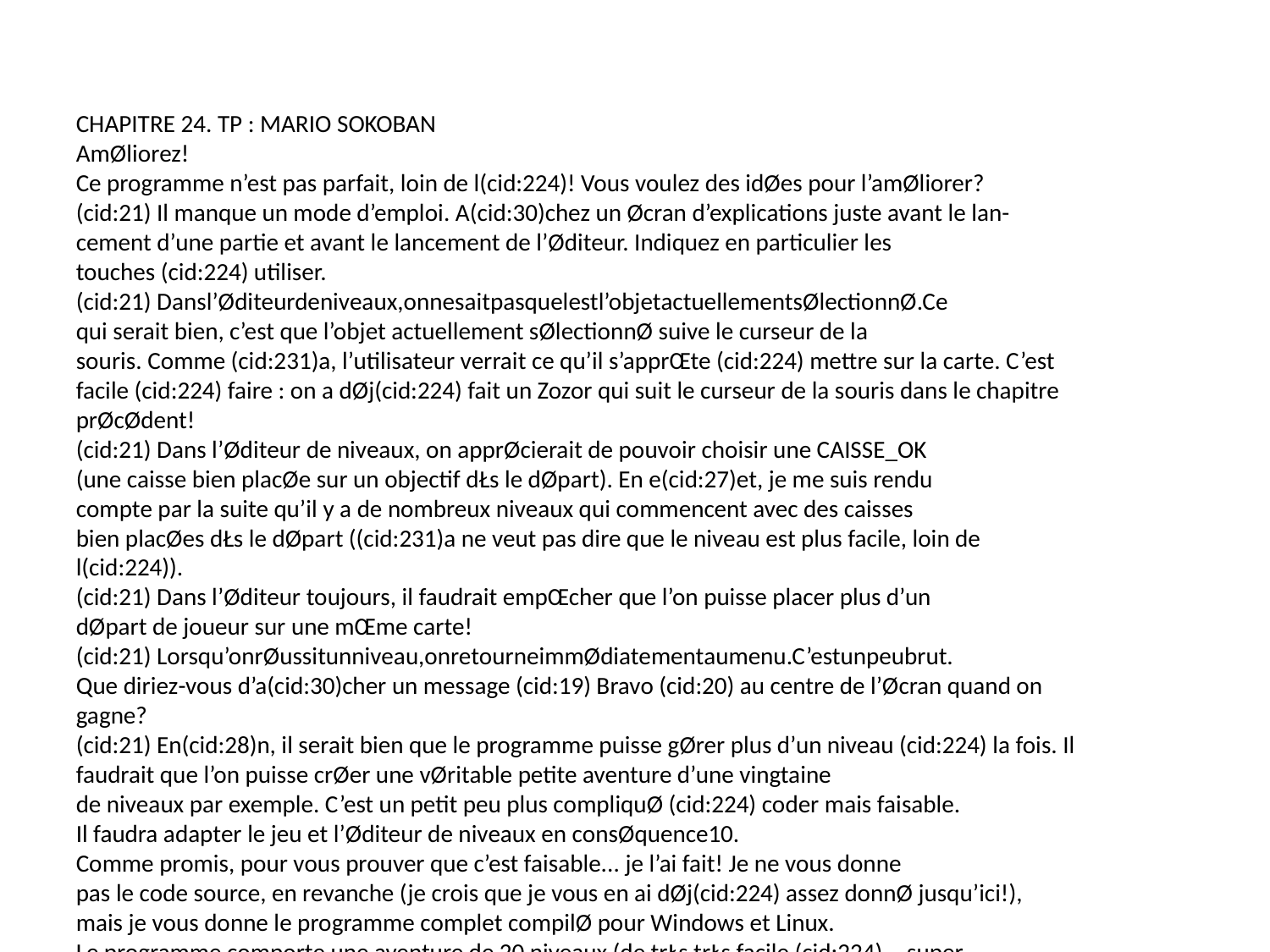

CHAPITRE 24. TP : MARIO SOKOBAN
AmØliorez!
Ce programme n’est pas parfait, loin de l(cid:224)! Vous voulez des idØes pour l’amØliorer?
(cid:21) Il manque un mode d’emploi. A(cid:30)chez un Øcran d’explications juste avant le lan-
cement d’une partie et avant le lancement de l’Øditeur. Indiquez en particulier les
touches (cid:224) utiliser.
(cid:21) Dansl’Øditeurdeniveaux,onnesaitpasquelestl’objetactuellementsØlectionnØ.Ce
qui serait bien, c’est que l’objet actuellement sØlectionnØ suive le curseur de la
souris. Comme (cid:231)a, l’utilisateur verrait ce qu’il s’apprŒte (cid:224) mettre sur la carte. C’est
facile (cid:224) faire : on a dØj(cid:224) fait un Zozor qui suit le curseur de la souris dans le chapitre
prØcØdent!
(cid:21) Dans l’Øditeur de niveaux, on apprØcierait de pouvoir choisir une CAISSE_OK
(une caisse bien placØe sur un objectif dŁs le dØpart). En e(cid:27)et, je me suis rendu
compte par la suite qu’il y a de nombreux niveaux qui commencent avec des caisses
bien placØes dŁs le dØpart ((cid:231)a ne veut pas dire que le niveau est plus facile, loin de
l(cid:224)).
(cid:21) Dans l’Øditeur toujours, il faudrait empŒcher que l’on puisse placer plus d’un
dØpart de joueur sur une mŒme carte!
(cid:21) Lorsqu’onrØussitunniveau,onretourneimmØdiatementaumenu.C’estunpeubrut.
Que diriez-vous d’a(cid:30)cher un message (cid:19) Bravo (cid:20) au centre de l’Øcran quand on
gagne?
(cid:21) En(cid:28)n, il serait bien que le programme puisse gØrer plus d’un niveau (cid:224) la fois. Il
faudrait que l’on puisse crØer une vØritable petite aventure d’une vingtaine
de niveaux par exemple. C’est un petit peu plus compliquØ (cid:224) coder mais faisable.
Il faudra adapter le jeu et l’Øditeur de niveaux en consØquence10.
Comme promis, pour vous prouver que c’est faisable... je l’ai fait! Je ne vous donne
pas le code source, en revanche (je crois que je vous en ai dØj(cid:224) assez donnØ jusqu’ici!),
mais je vous donne le programme complet compilØ pour Windows et Linux.
Le programme comporte une aventure de 20 niveaux (de trŁs trŁs facile (cid:224)... super
di(cid:30)cile).PourrØalisercertainsdecesniveaux,jemesuisbasØsurlesited’unpassionnØ
de Sokoban (sokoban.online.fr).
Pour tØlØcharger le Mario Sokoban amØliorØ pour Windows11 :
(cid:3) (cid:0)
(cid:66) (cid:2)Code web : 401636(cid:1)
Et pour tØlØcharger la version Linux :
(cid:3) (cid:0)
(cid:66) (cid:2)Code web : 630715(cid:1)
10. JevoussuggŁredemettreunniveauparlignedansniveaux.lvl.
11. Le programme d’installation a ØtØ crØØ (cid:224) l’aide d’Inno Setup. Pour plus d’informations, voir
l’annexeduSiteduZØro(codeweb:851504)
410